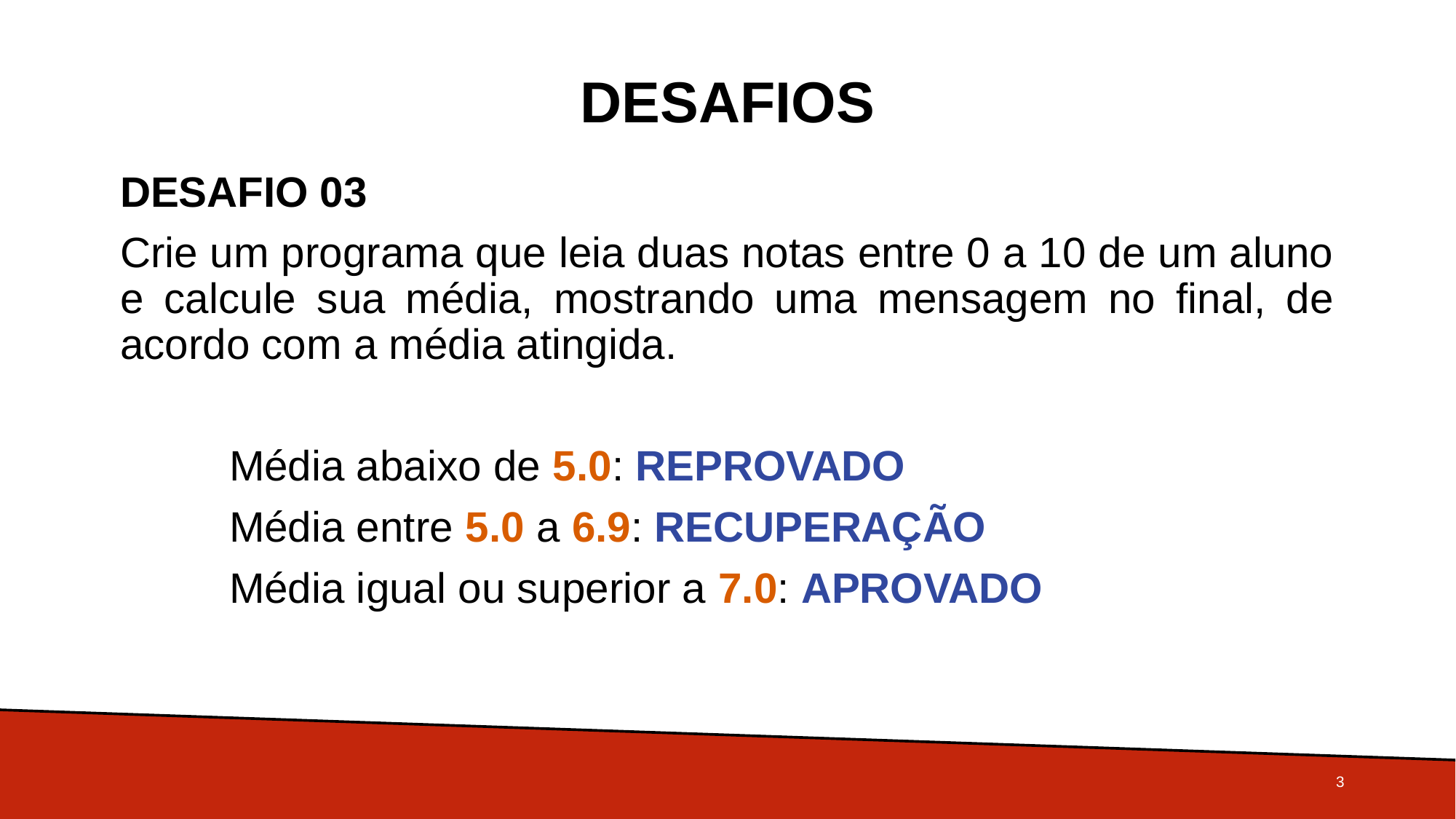

# Desafios
DESAFIO 03
Crie um programa que leia duas notas entre 0 a 10 de um aluno e calcule sua média, mostrando uma mensagem no final, de acordo com a média atingida.

	Média abaixo de 5.0: REPROVADO
	Média entre 5.0 a 6.9: RECUPERAÇÃO
	Média igual ou superior a 7.0: APROVADO

3